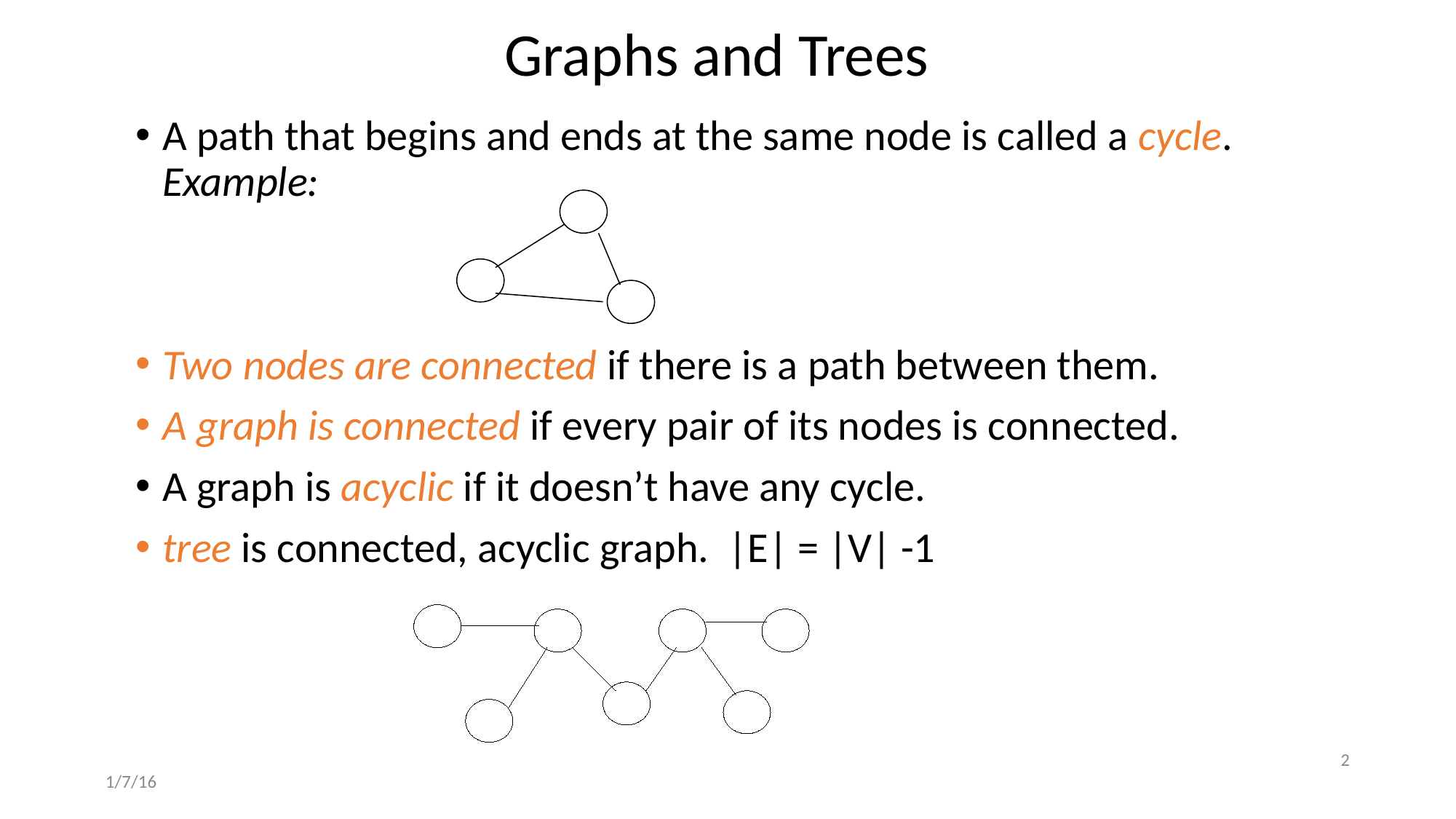

# Graphs and Trees
A path that begins and ends at the same node is called a cycle.  Example:

Two nodes are connected if there is a path between them.
A graph is connected if every pair of its nodes is connected.
A graph is acyclic if it doesn’t have any cycle.
tree is connected, acyclic graph.  |E| = |V| -1

2

1/7/16